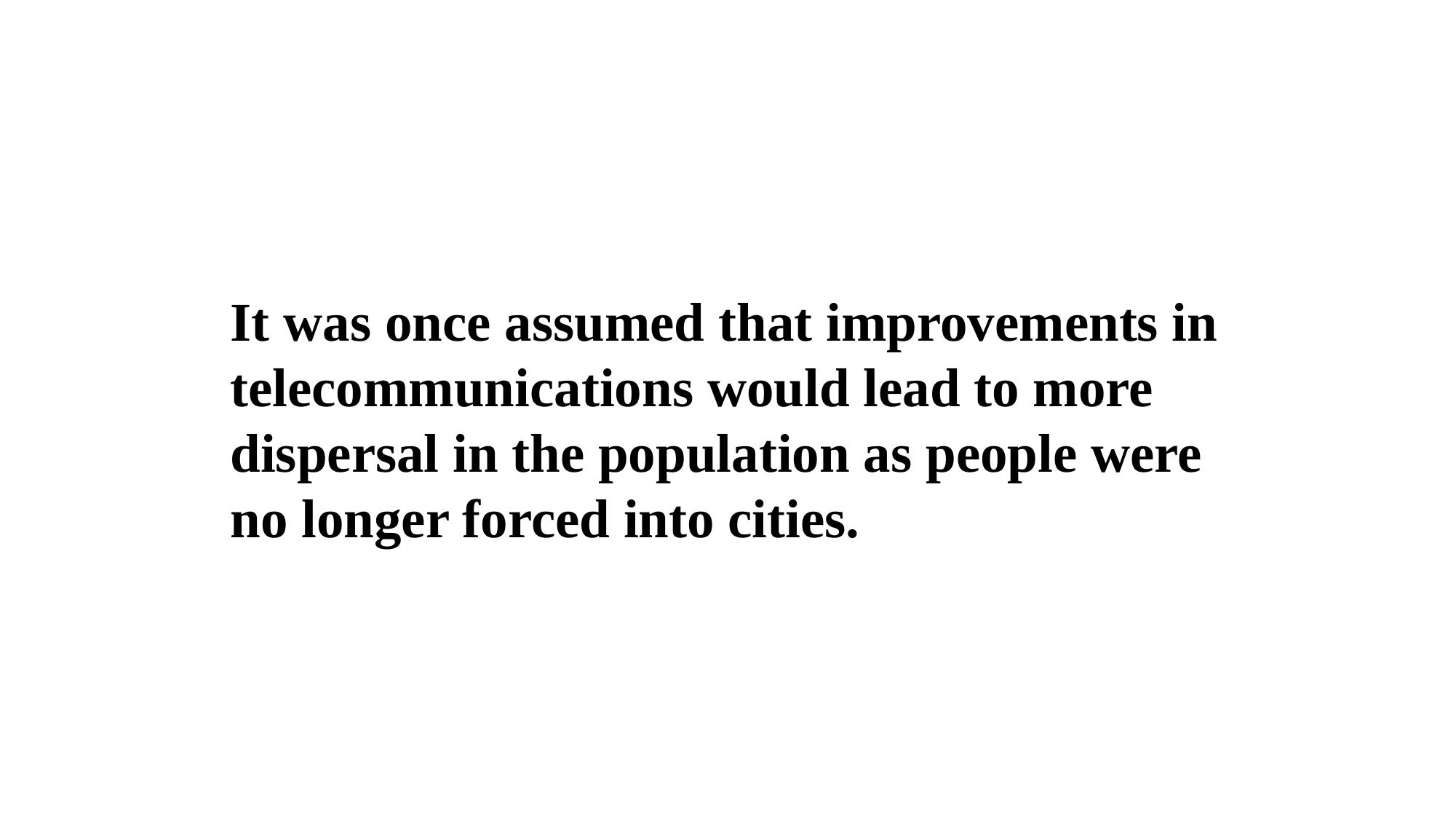

It was once assumed that improvements in telecommunications would lead to more dispersal in the population as people were no longer forced into cities.